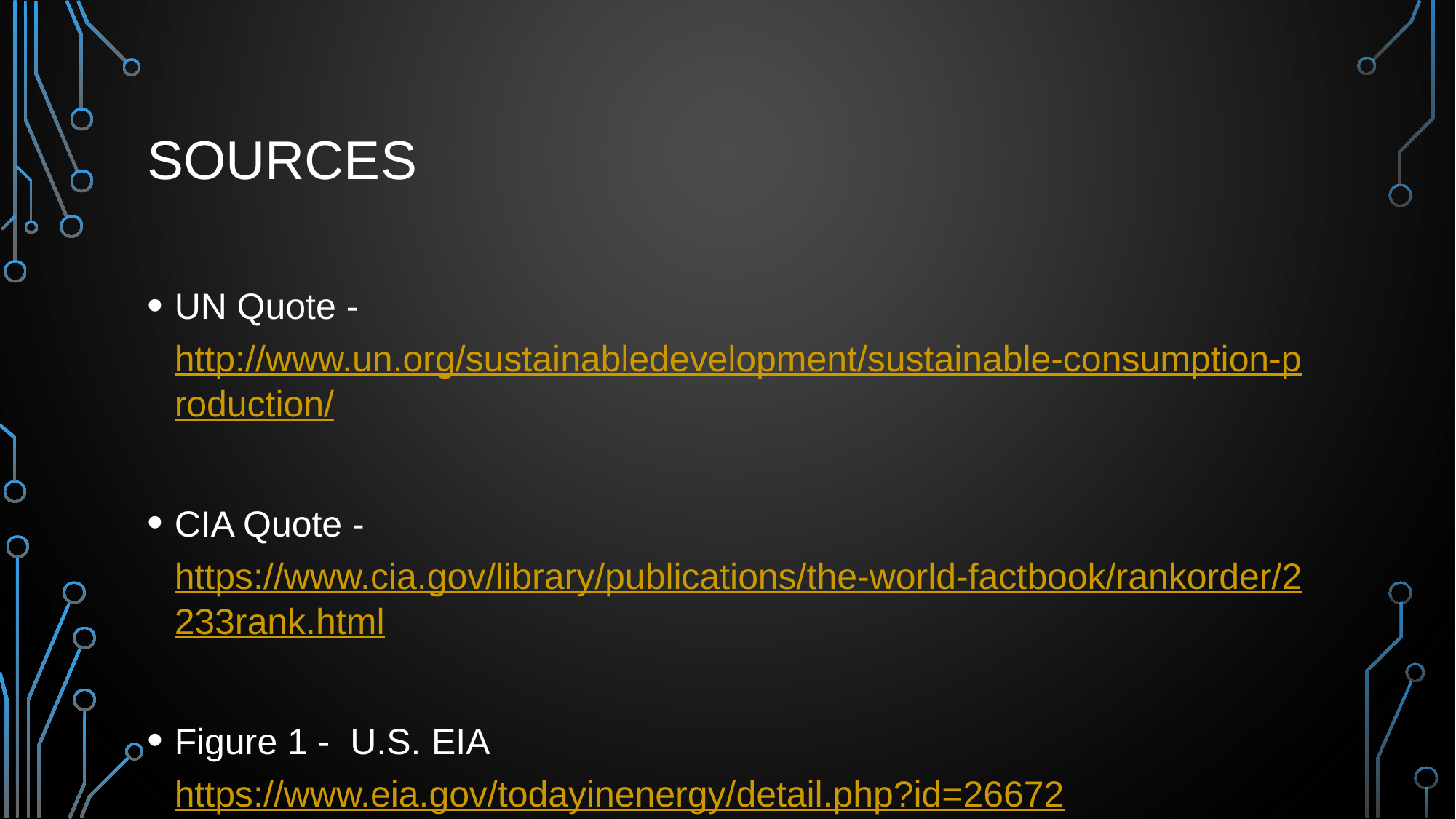

# Sources
UN Quote - http://www.un.org/sustainabledevelopment/sustainable-consumption-production/
CIA Quote - https://www.cia.gov/library/publications/the-world-factbook/rankorder/2233rank.html
Figure 1 -  U.S. EIA https://www.eia.gov/todayinenergy/detail.php?id=26672